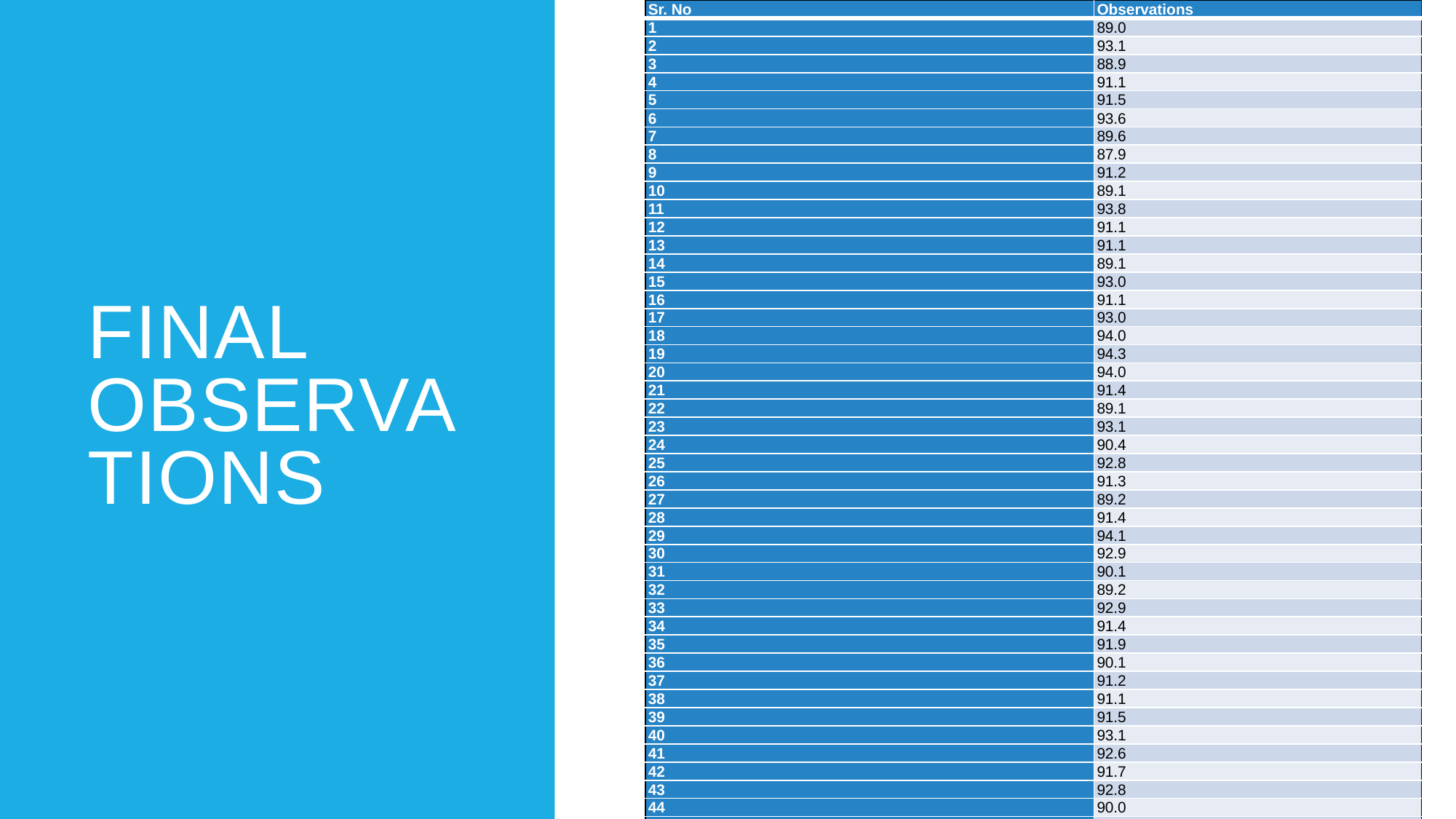

| Sr. No | Observations |
| --- | --- |
| 1 | 89.0 |
| 2 | 93.1 |
| 3 | 88.9 |
| 4 | 91.1 |
| 5 | 91.5 |
| 6 | 93.6 |
| 7 | 89.6 |
| 8 | 87.9 |
| 9 | 91.2 |
| 10 | 89.1 |
| 11 | 93.8 |
| 12 | 91.1 |
| 13 | 91.1 |
| 14 | 89.1 |
| 15 | 93.0 |
| 16 | 91.1 |
| 17 | 93.0 |
| 18 | 94.0 |
| 19 | 94.3 |
| 20 | 94.0 |
| 21 | 91.4 |
| 22 | 89.1 |
| 23 | 93.1 |
| 24 | 90.4 |
| 25 | 92.8 |
| 26 | 91.3 |
| 27 | 89.2 |
| 28 | 91.4 |
| 29 | 94.1 |
| 30 | 92.9 |
| 31 | 90.1 |
| 32 | 89.2 |
| 33 | 92.9 |
| 34 | 91.4 |
| 35 | 91.9 |
| 36 | 90.1 |
| 37 | 91.2 |
| 38 | 91.1 |
| 39 | 91.5 |
| 40 | 93.1 |
| 41 | 92.6 |
| 42 | 91.7 |
| 43 | 92.8 |
| 44 | 90.0 |
| 45 | 90.1 |
# Final observations